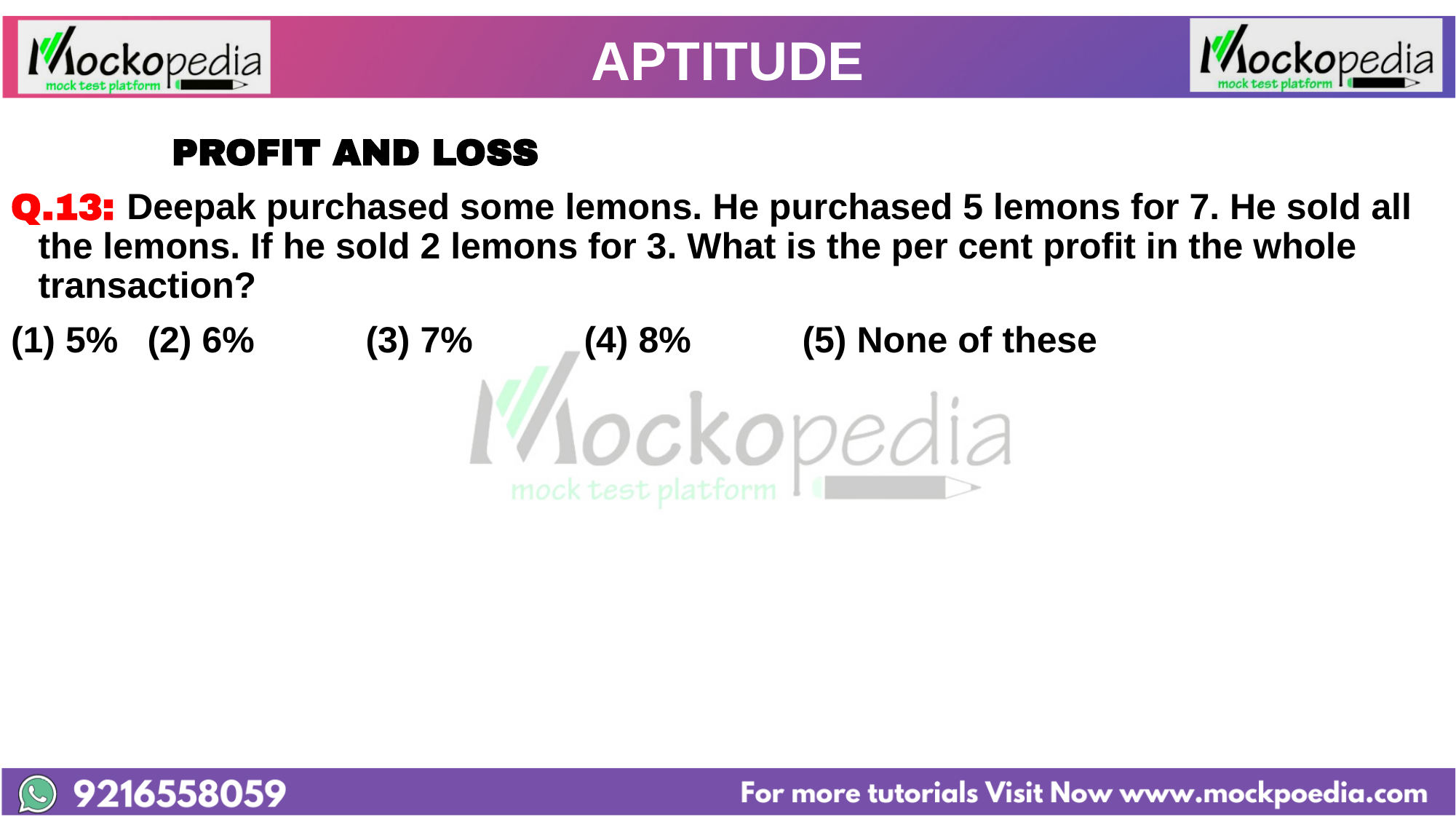

# APTITUDE
		  PROFIT AND LOSS
Q.13: Deepak purchased some lemons. He purchased 5 lemons for 7. He sold all the lemons. If he sold 2 lemons for 3. What is the per cent profit in the whole transaction?
(1) 5% 	(2) 6% 	(3) 7% 	(4) 8% 	(5) None of these